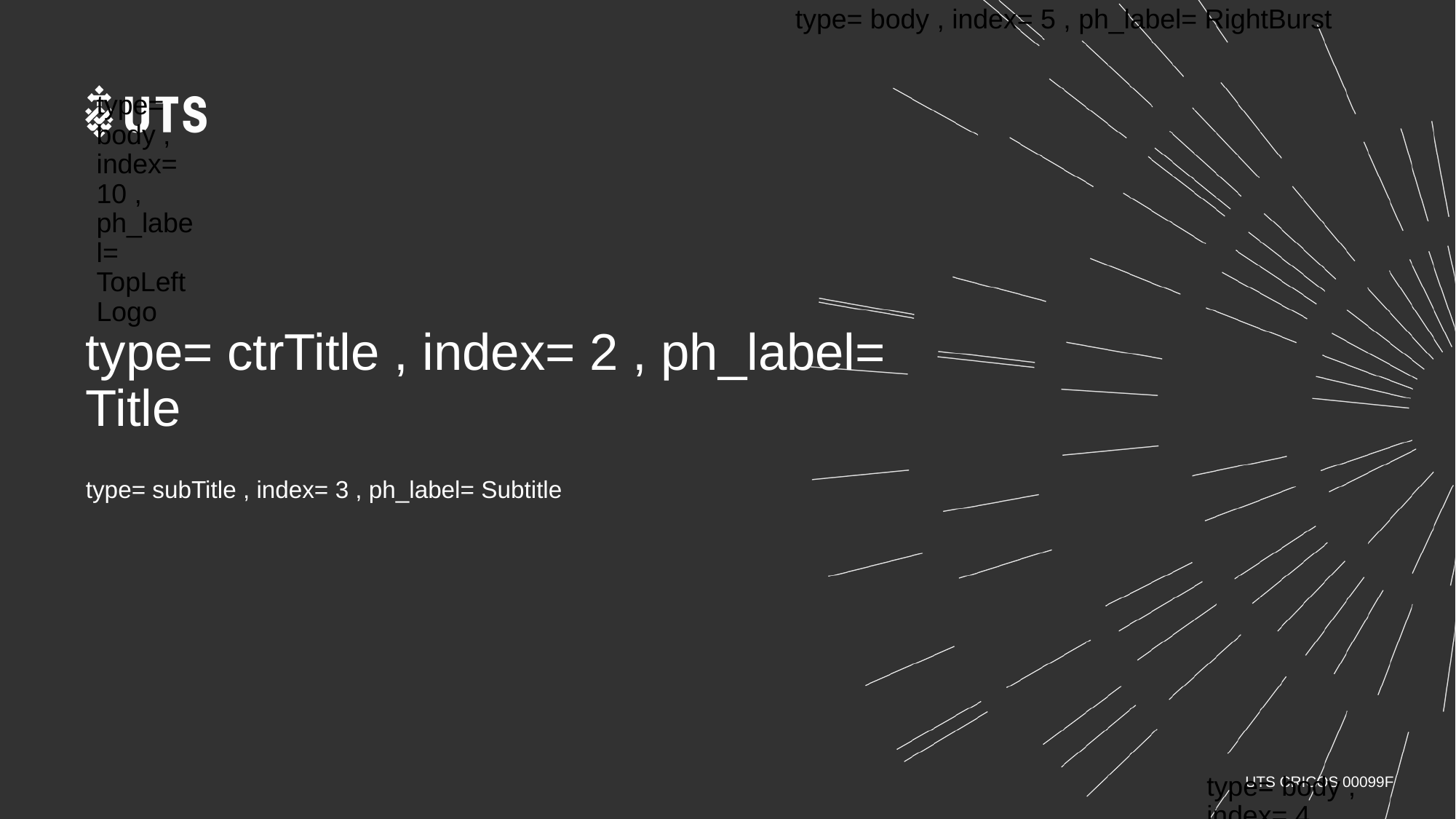

type= body , index= 5 , ph_label= RightBurst
# layout ="Title-Dark-rightburst", master = "Office Theme"
type= body , index= 10 , ph_label= TopLeftLogo
type= ctrTitle , index= 2 , ph_label= Title
type= subTitle , index= 3 , ph_label= Subtitle
type= body , index= 4 , ph_label= CRICOS